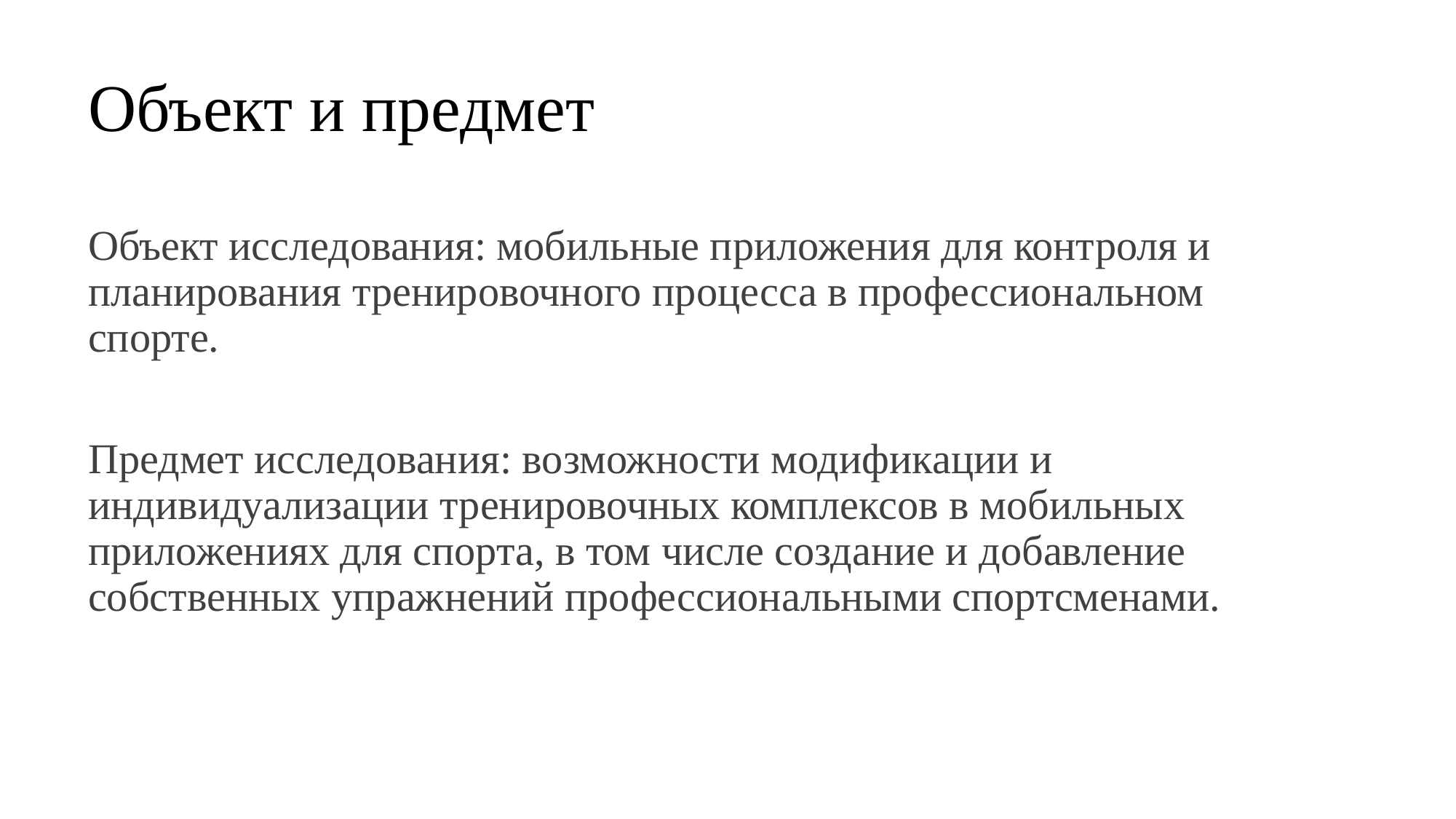

# Объект и предмет
Объект исследования: мобильные приложения для контроля и планирования тренировочного процесса в профессиональном спорте.

Предмет исследования: возможности модификации и индивидуализации тренировочных комплексов в мобильных приложениях для спорта, в том числе создание и добавление собственных упражнений профессиональными спортсменами.
6